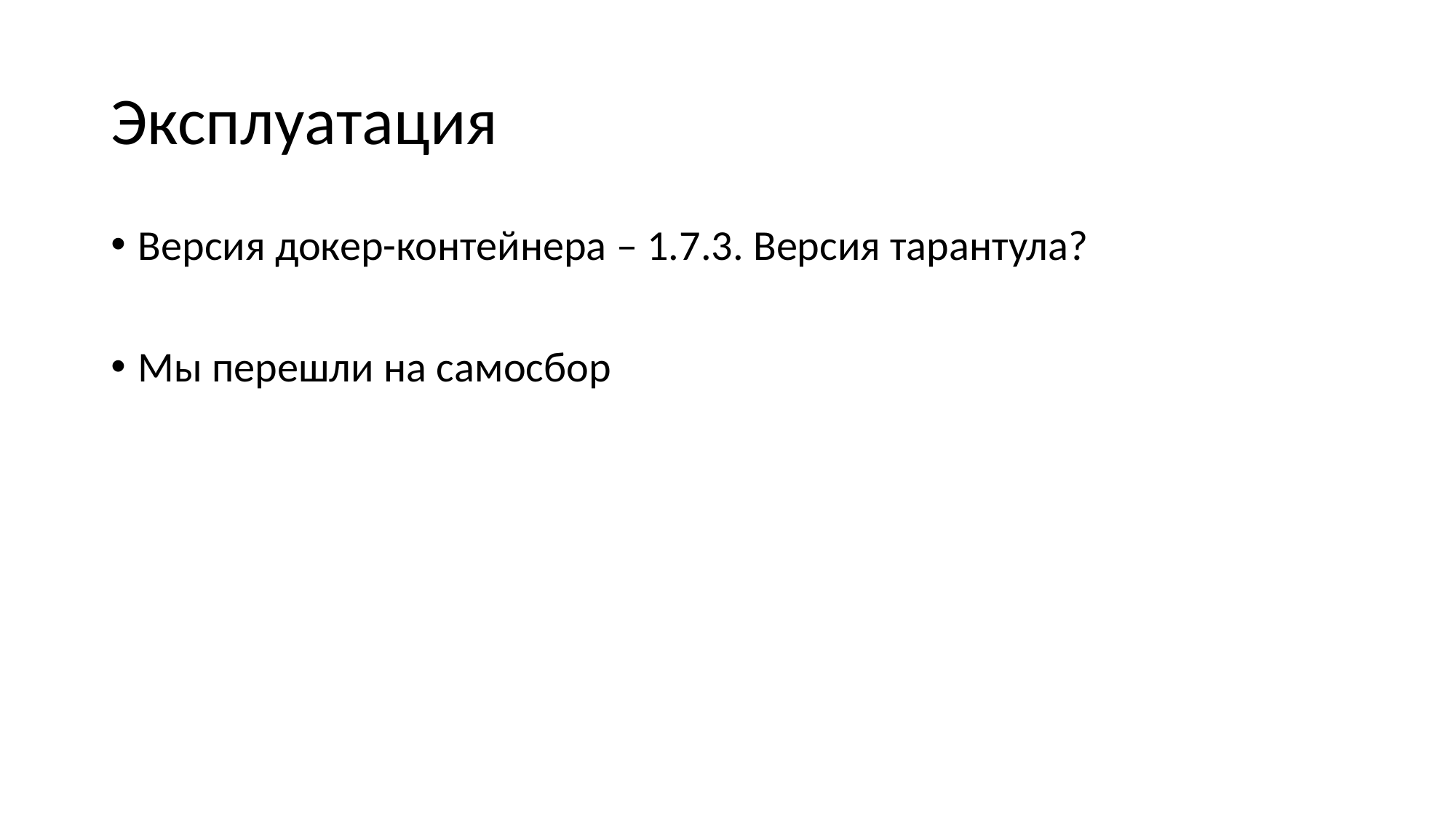

# Эксплуатация
Версия докер-контейнера – 1.7.3. Версия тарантула?

Мы перешли на самосбор